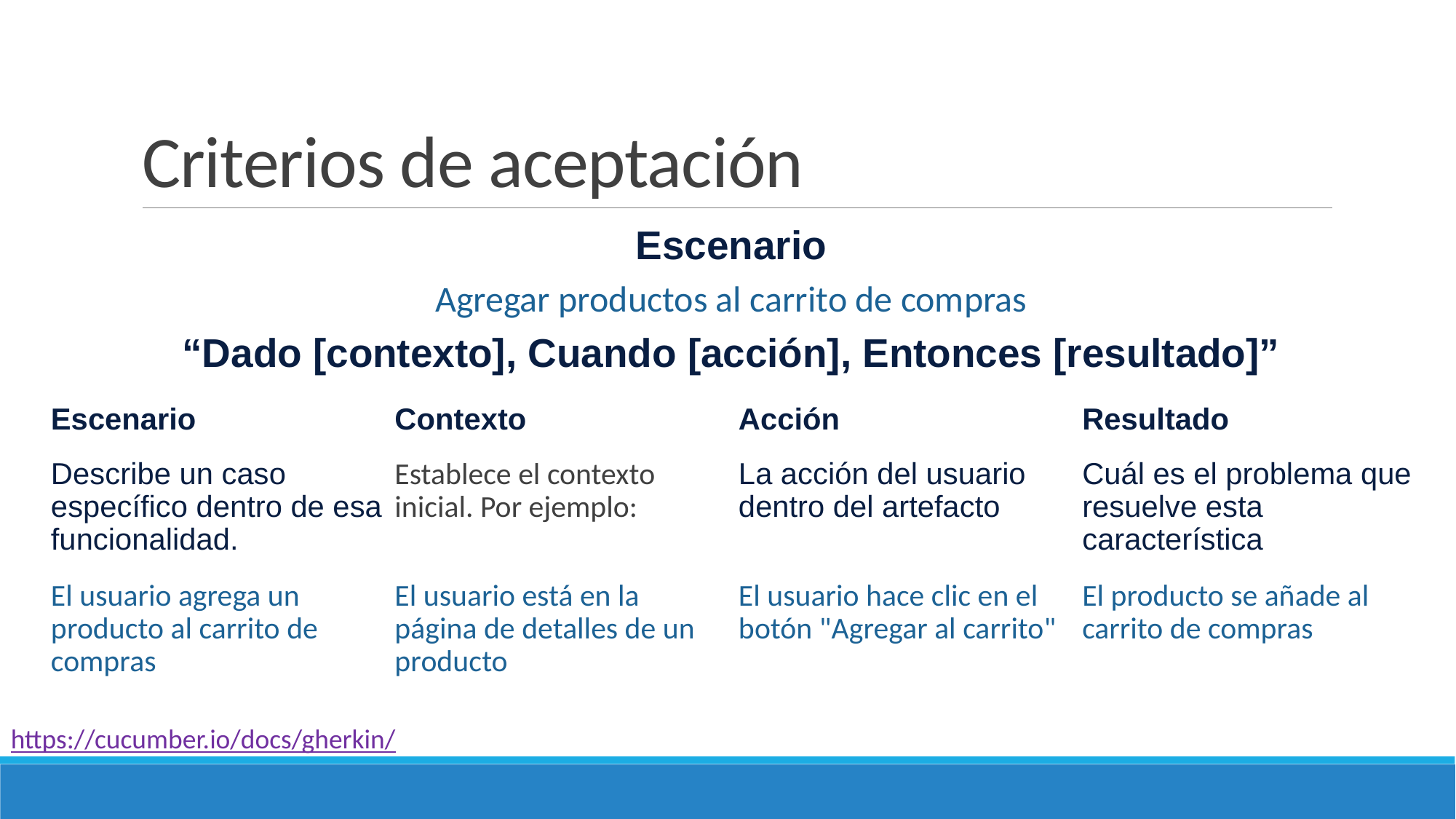

# Criterios de aceptación
Escenario
Agregar productos al carrito de compras
“Dado [contexto], Cuando [acción], Entonces [resultado]”
Escenario
Describe un caso específico dentro de esa funcionalidad.
Contexto
Establece el contexto inicial. Por ejemplo:
Acción
La acción del usuario dentro del artefacto
Resultado
Cuál es el problema que resuelve esta característica
El usuario agrega un producto al carrito de compras
El usuario está en la página de detalles de un producto
El usuario hace clic en el botón "Agregar al carrito"
El producto se añade al carrito de compras
https://cucumber.io/docs/gherkin/